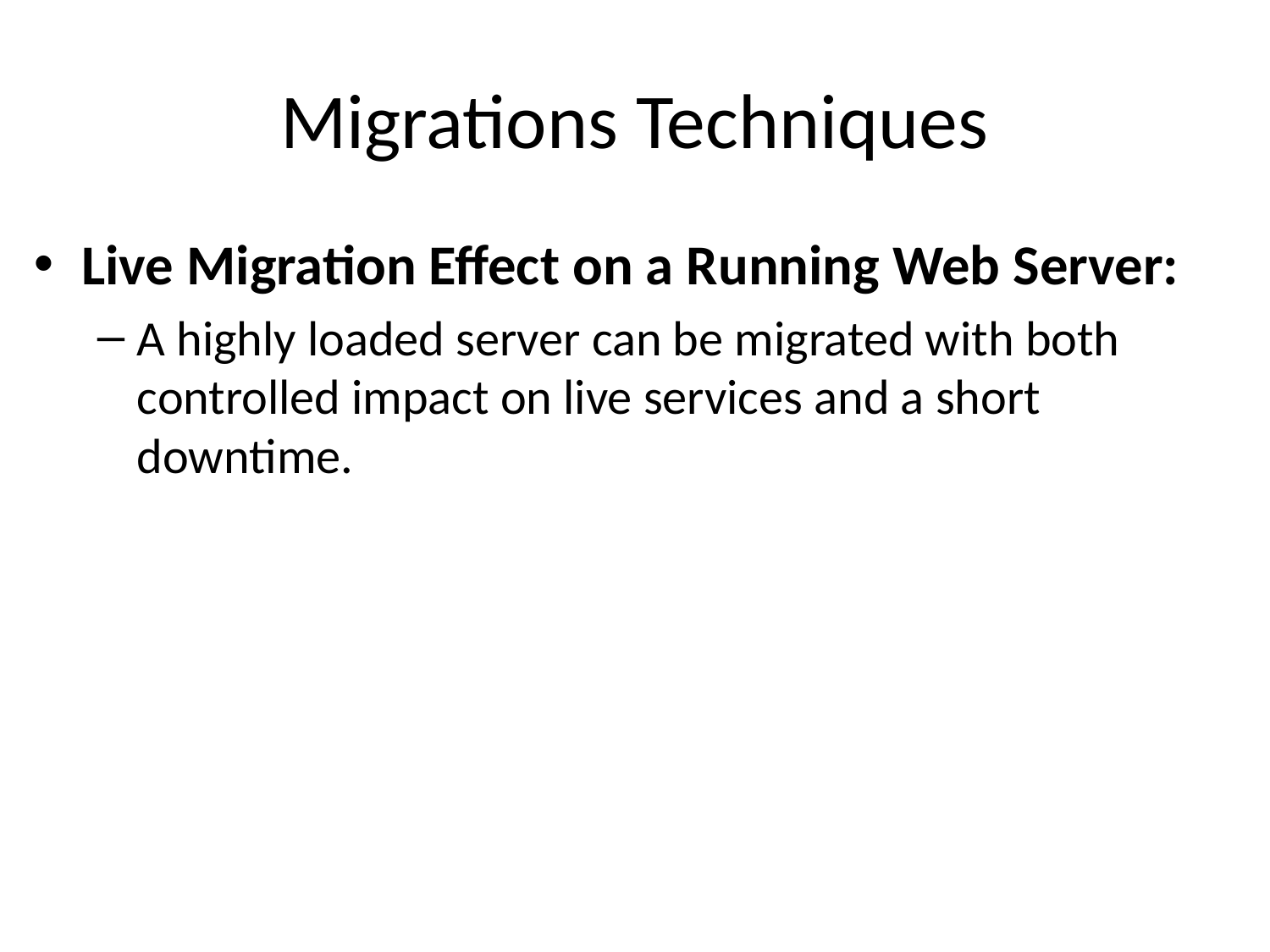

# Migrations Techniques
Live Migration Effect on a Running Web Server:
A highly loaded server can be migrated with both controlled impact on live services and a short downtime.